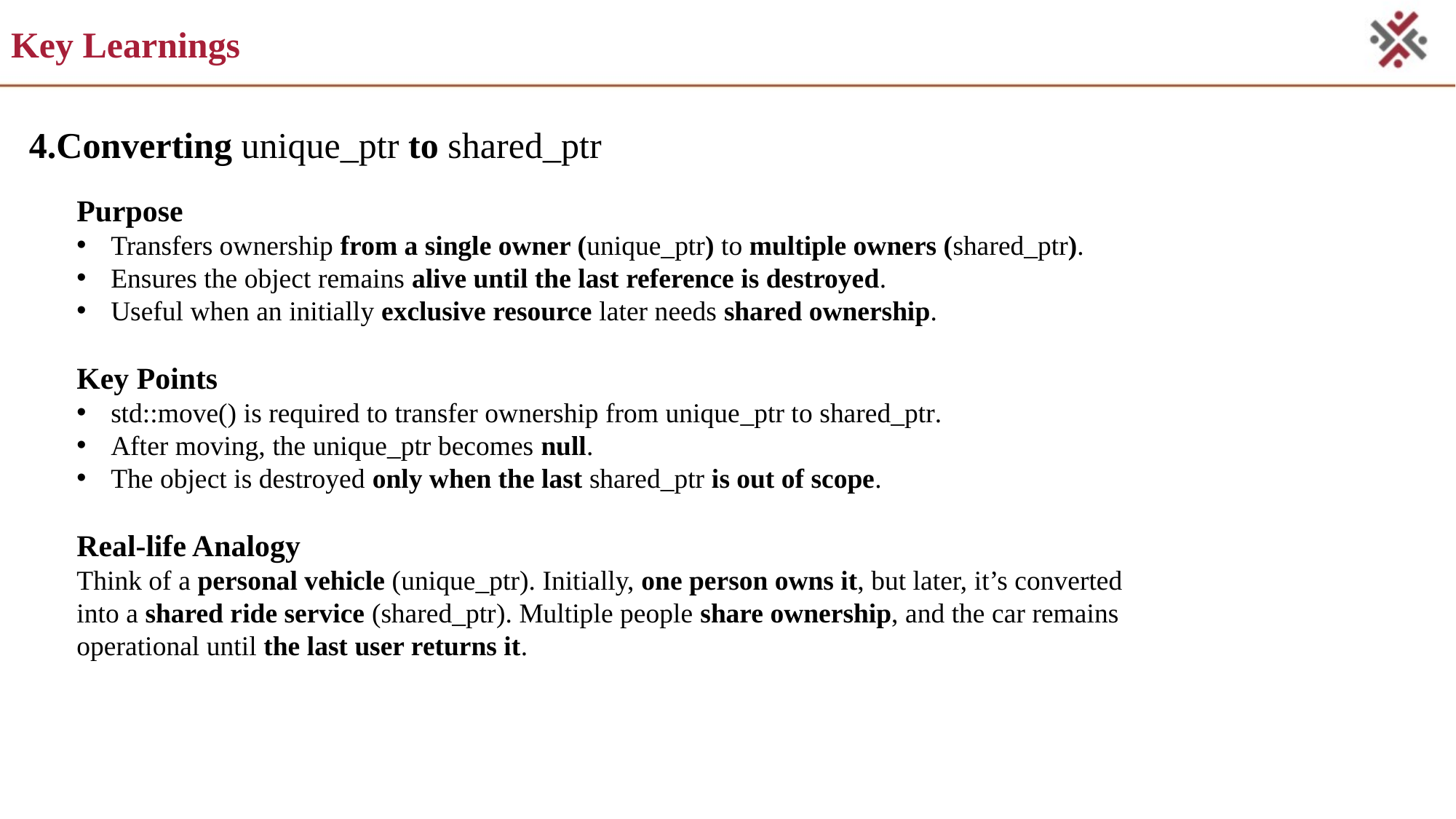

# Key Learnings
4.Converting unique_ptr to shared_ptr
Purpose
Transfers ownership from a single owner (unique_ptr) to multiple owners (shared_ptr).
Ensures the object remains alive until the last reference is destroyed.
Useful when an initially exclusive resource later needs shared ownership.

Key Points
std::move() is required to transfer ownership from unique_ptr to shared_ptr.
After moving, the unique_ptr becomes null.
The object is destroyed only when the last shared_ptr is out of scope.

Real-life Analogy
Think of a personal vehicle (unique_ptr). Initially, one person owns it, but later, it’s converted into a shared ride service (shared_ptr). Multiple people share ownership, and the car remains operational until the last user returns it.